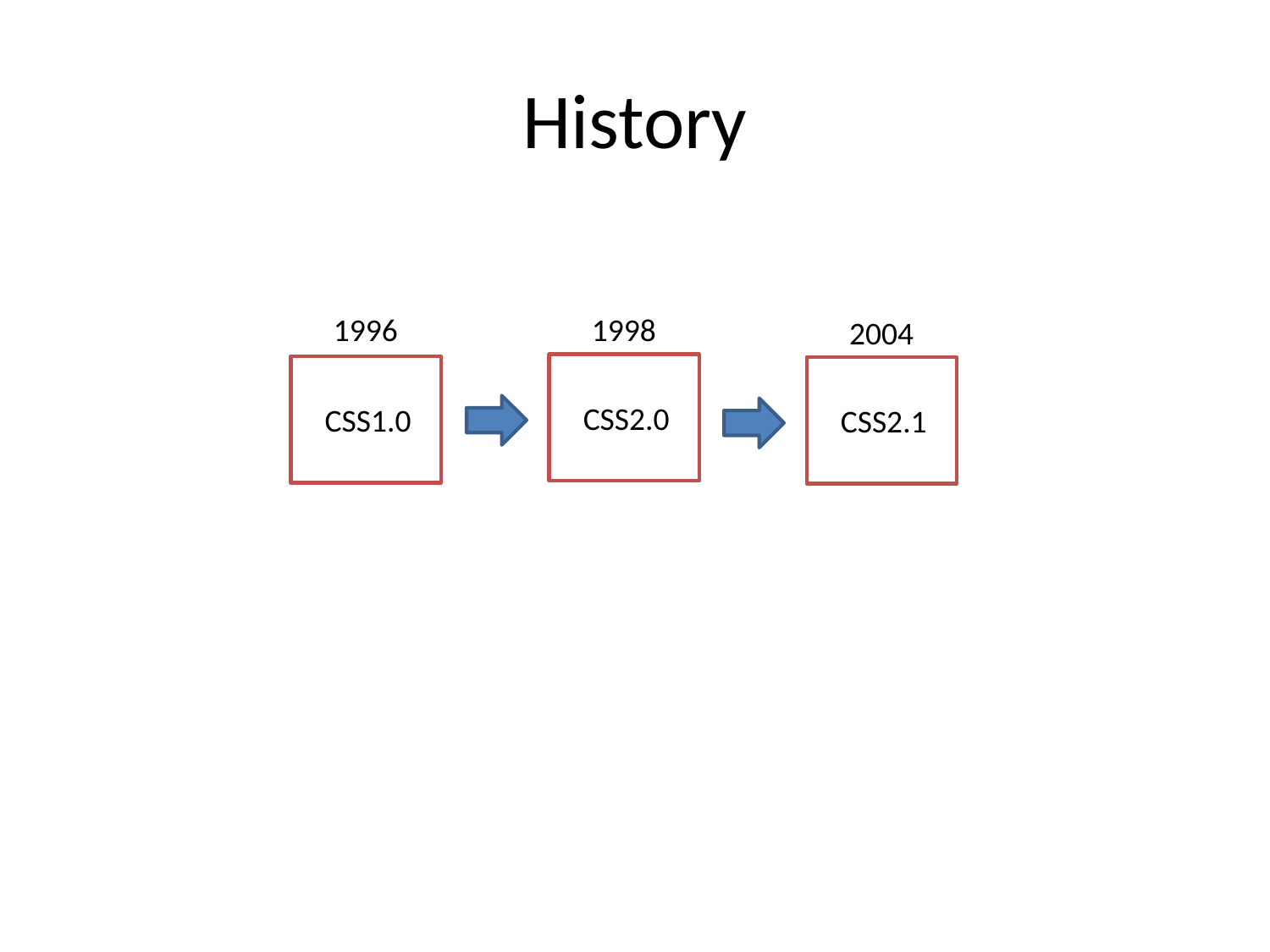

# History
1996
1998
2004

   CSS2.0

   CSS1.0

   CSS2.1